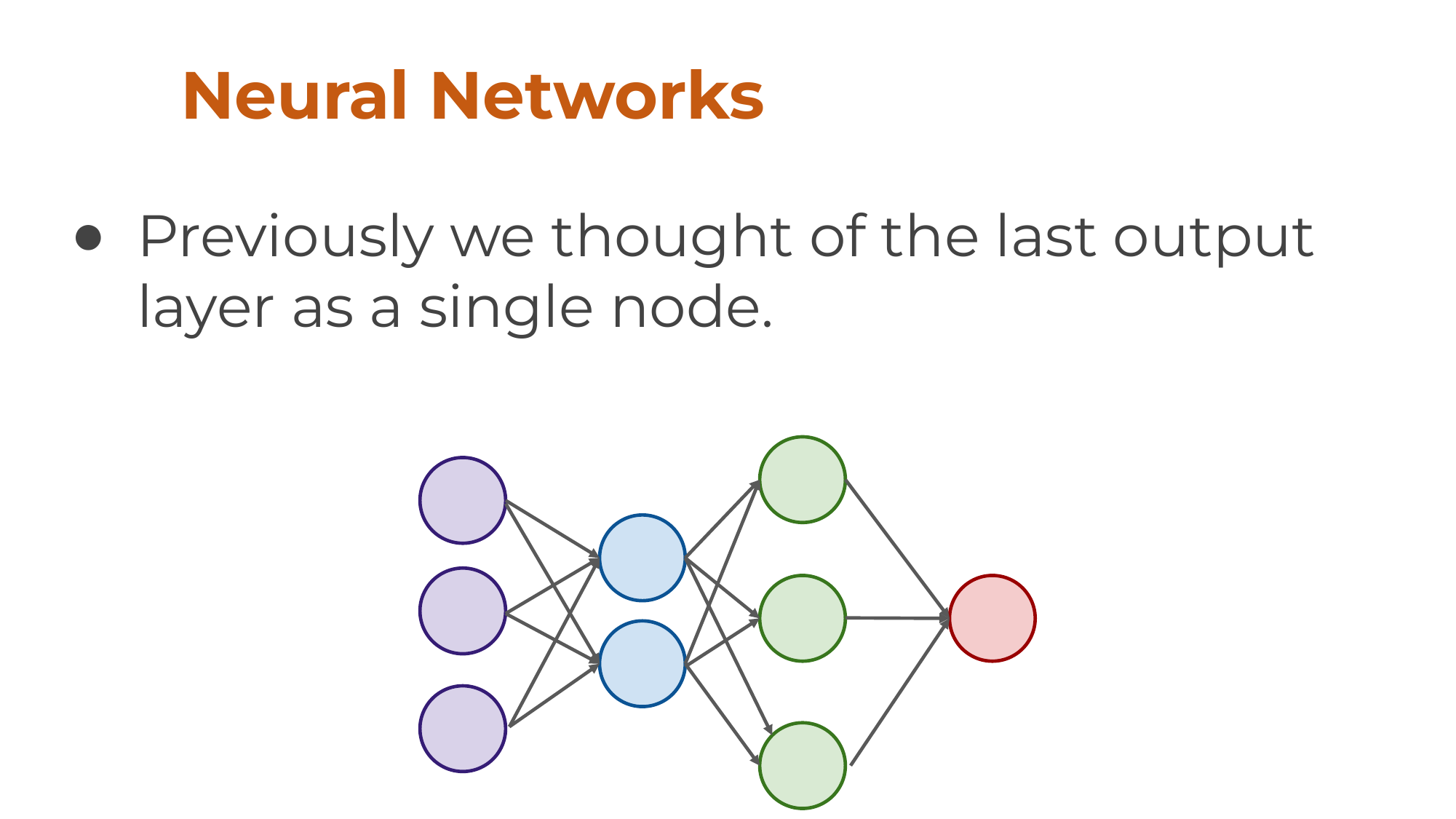

# Neural Networks
Previously we thought of the last output layer as a single node.